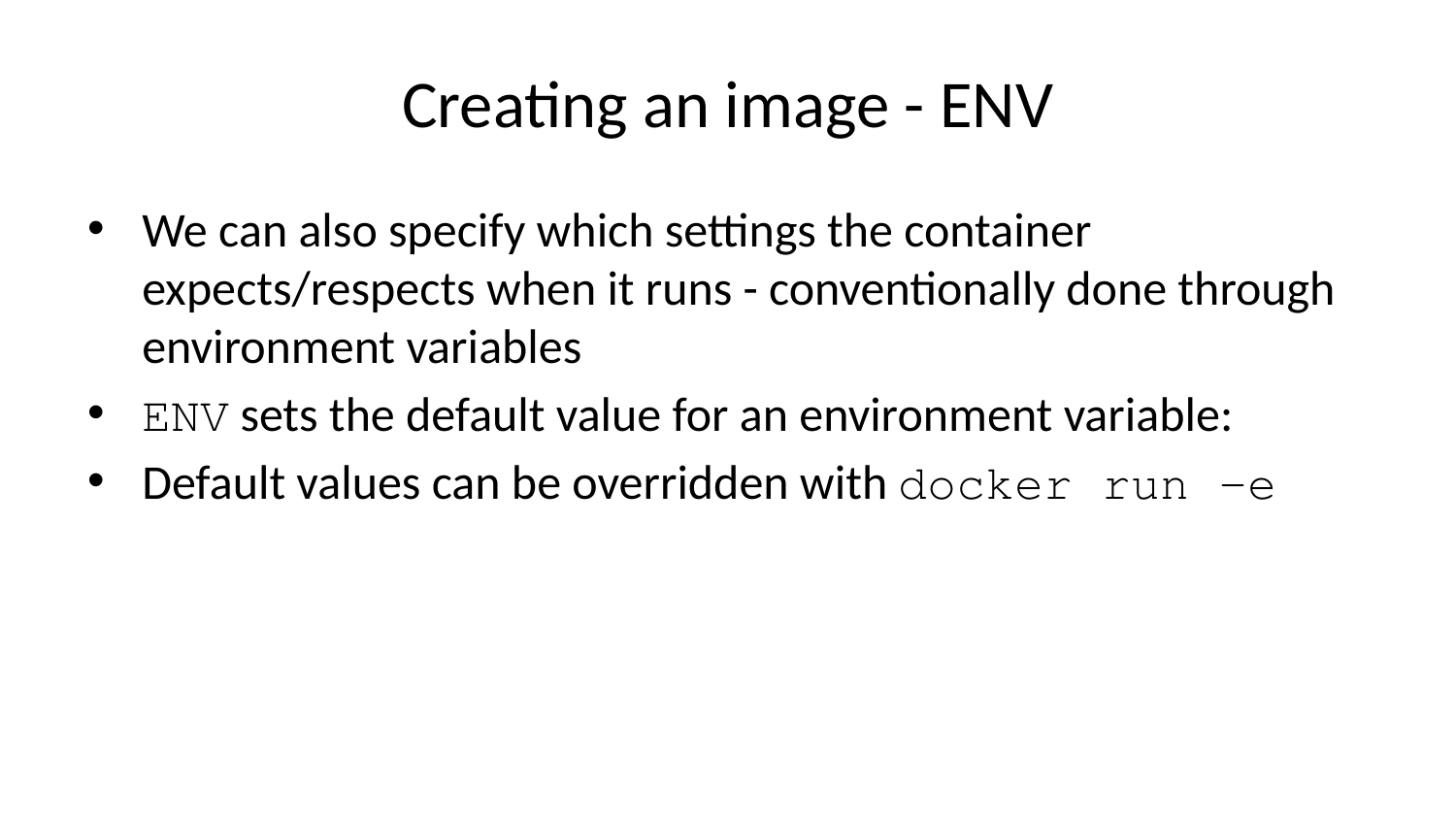

# Creating an image - ENV
We can also specify which settings the container expects/respects when it runs - conventionally done through environment variables
ENV sets the default value for an environment variable:
Default values can be overridden with docker run -e